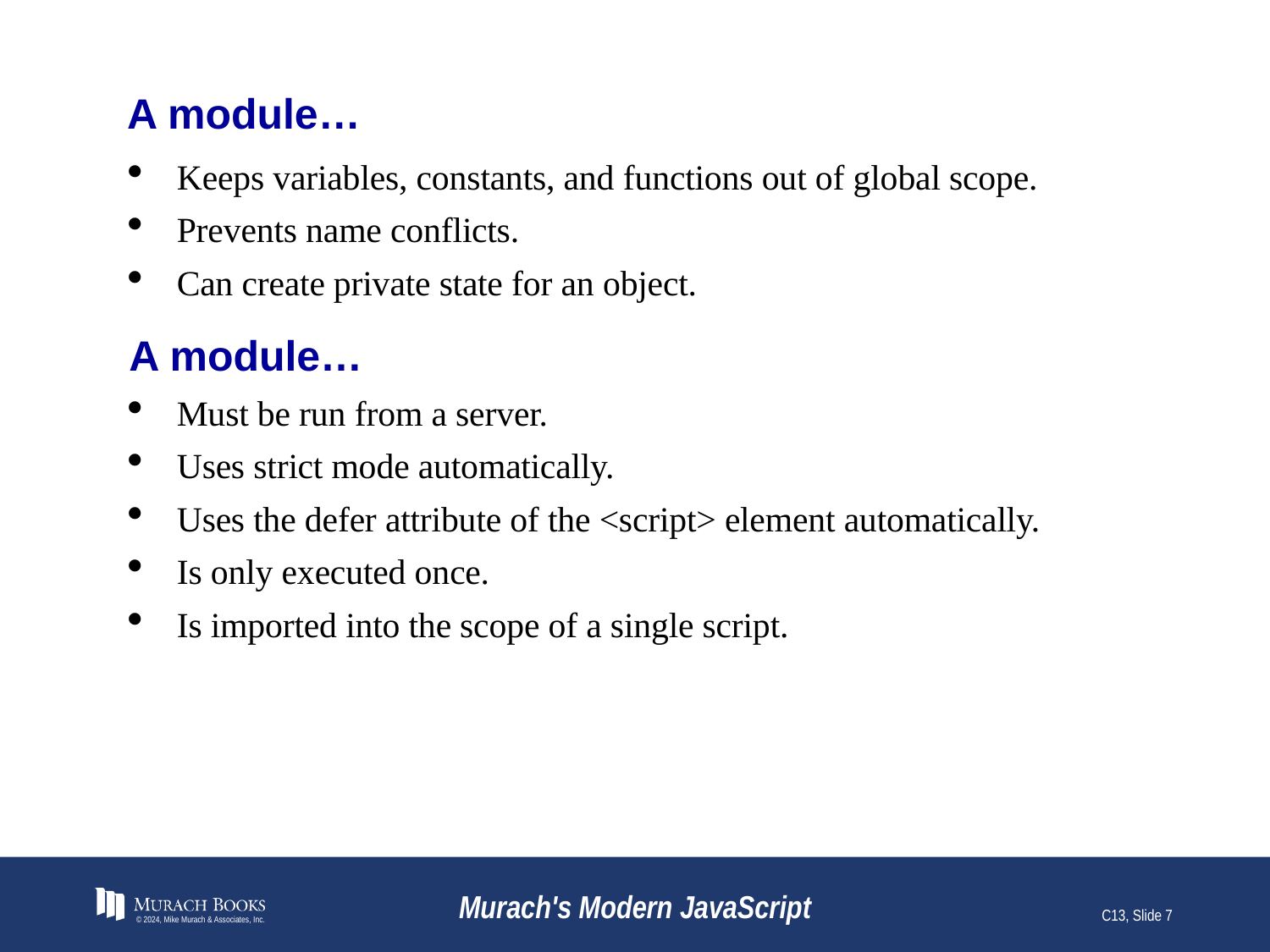

# A module…
Keeps variables, constants, and functions out of global scope.
Prevents name conflicts.
Can create private state for an object.
A module…
Must be run from a server.
Uses strict mode automatically.
Uses the defer attribute of the <script> element automatically.
Is only executed once.
Is imported into the scope of a single script.

© 2024, Mike Murach & Associates, Inc.
Murach's Modern JavaScript

C13, Slide 7